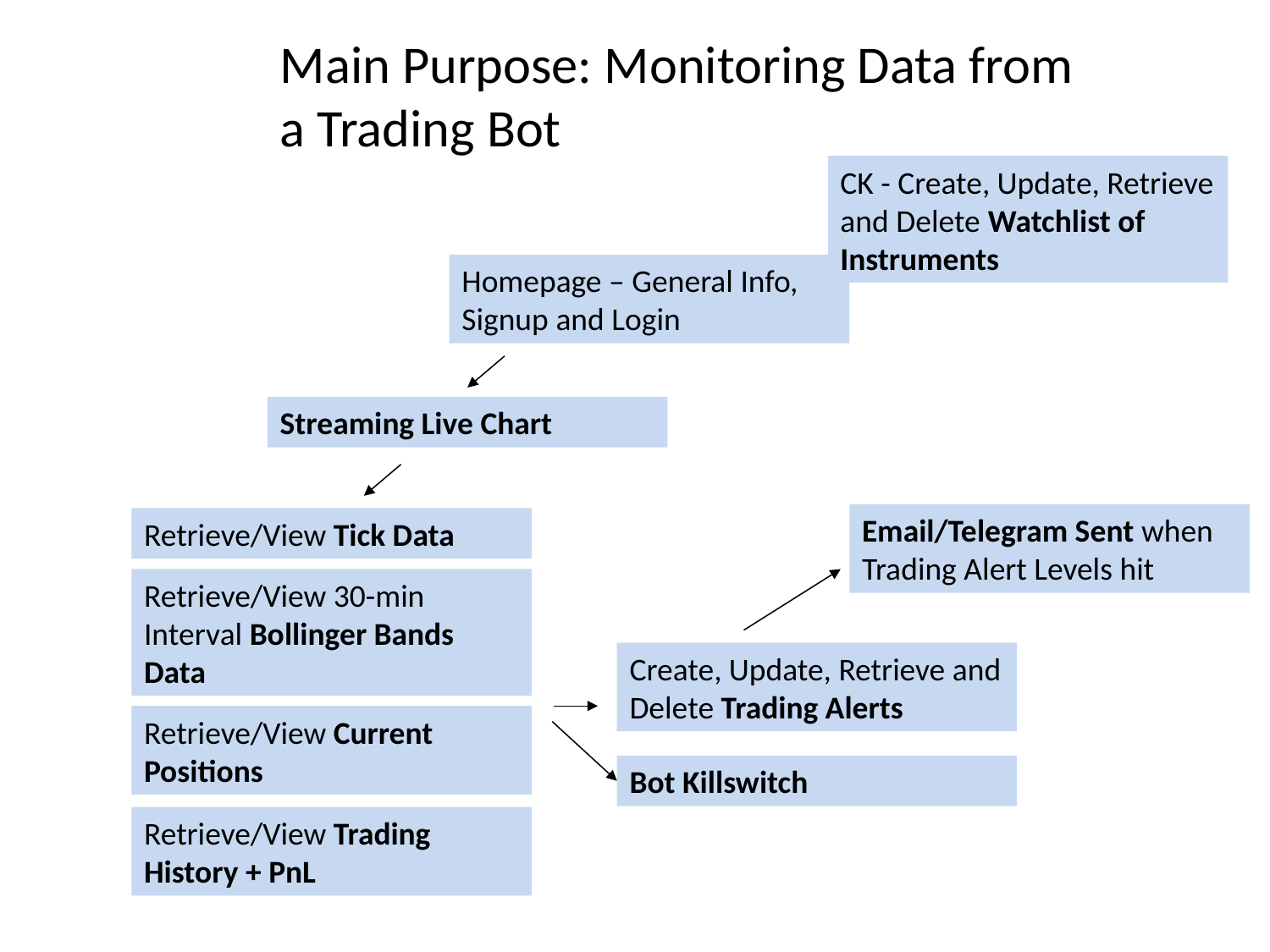

Main Purpose: Monitoring Data from a Trading Bot
CK - Create, Update, Retrieve and Delete Watchlist of Instruments
Homepage – General Info, Signup and Login
Streaming Live Chart
Email/Telegram Sent when Trading Alert Levels hit
Retrieve/View Tick Data
Retrieve/View 30-min Interval Bollinger Bands Data
Create, Update, Retrieve and Delete Trading Alerts
Retrieve/View Current Positions
Bot Killswitch
Retrieve/View Trading History + PnL